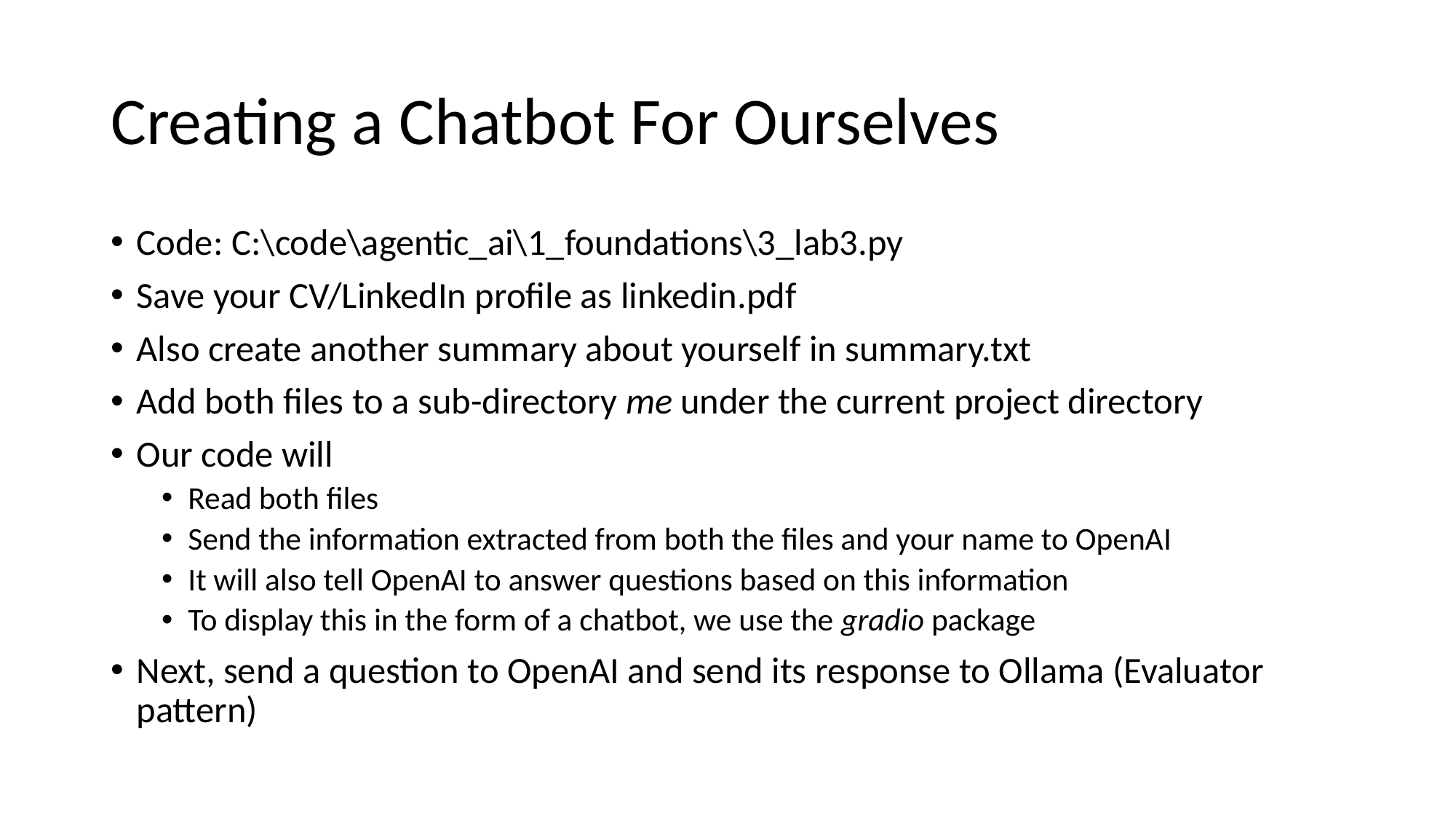

# Creating a Chatbot For Ourselves
Code: C:\code\agentic_ai\1_foundations\3_lab3.py
Save your CV/LinkedIn profile as linkedin.pdf
Also create another summary about yourself in summary.txt
Add both files to a sub-directory me under the current project directory
Our code will
Read both files
Send the information extracted from both the files and your name to OpenAI
It will also tell OpenAI to answer questions based on this information
To display this in the form of a chatbot, we use the gradio package
Next, send a question to OpenAI and send its response to Ollama (Evaluator pattern)